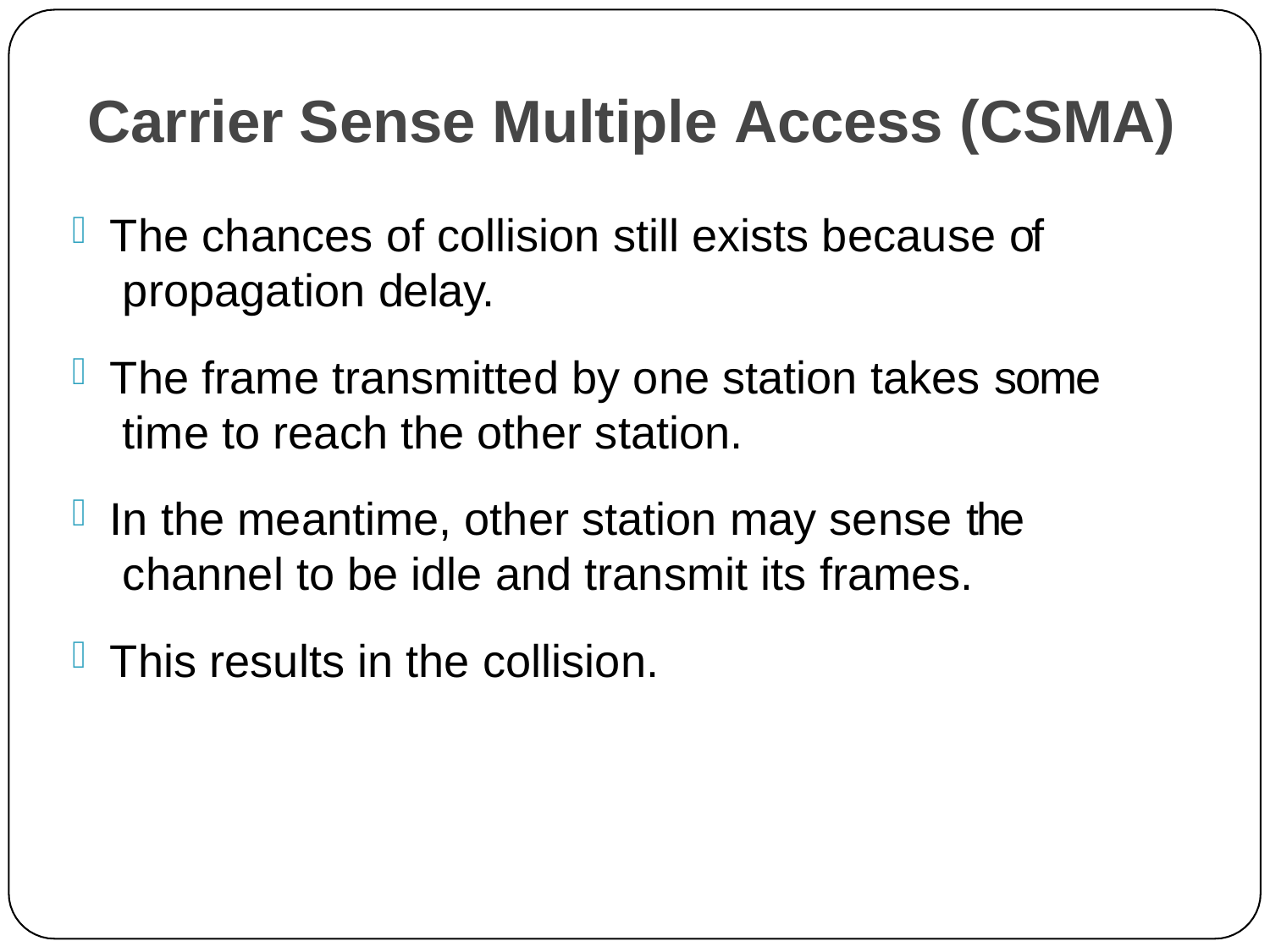

# Carrier Sense Multiple Access (CSMA)
The chances of collision still exists because of  propagation delay.
The frame transmitted by one station takes some  time to reach the other station.
In the meantime, other station may sense the  channel to be idle and transmit its frames.
This results in the collision.
19